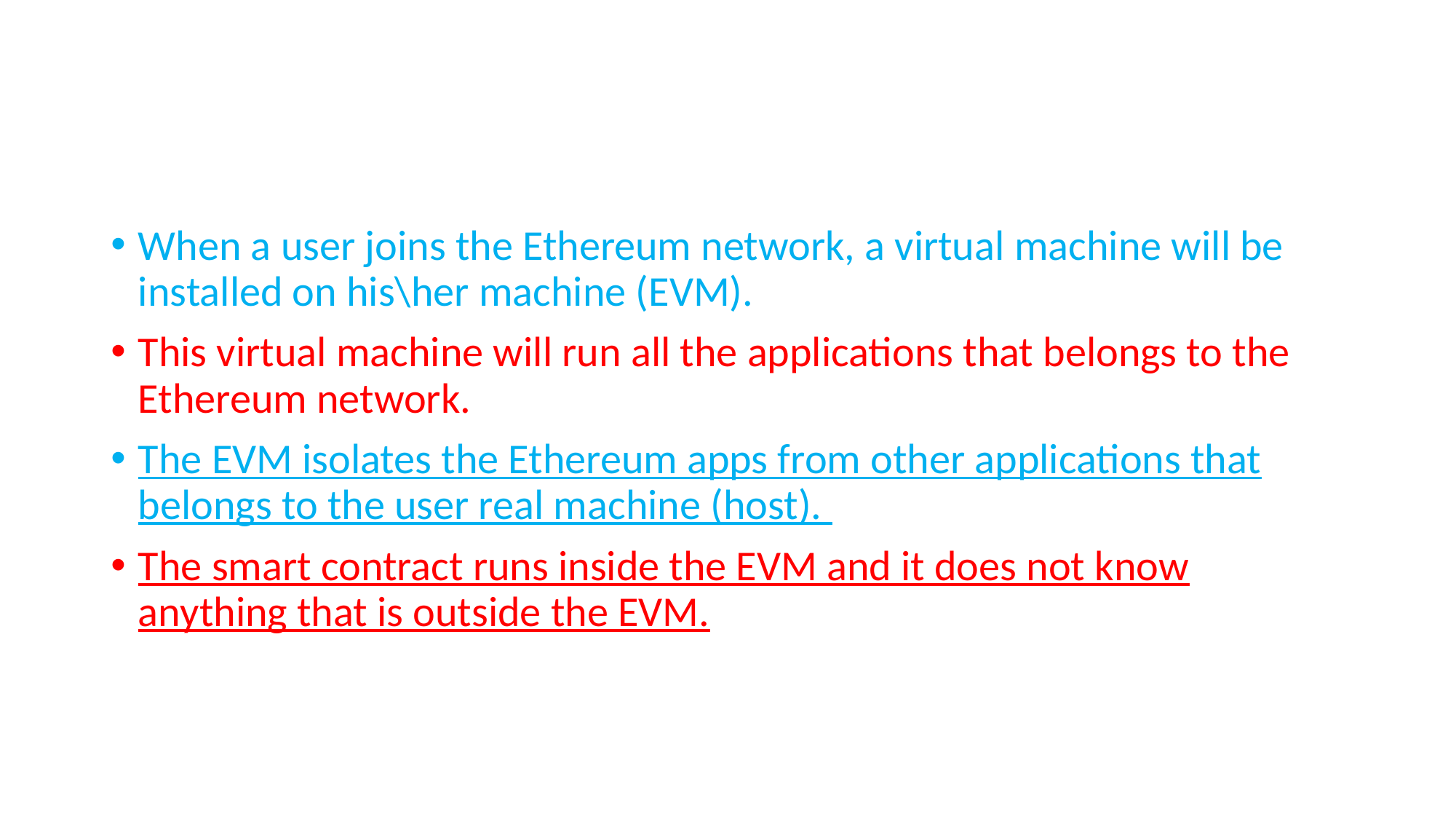

#
When a user joins the Ethereum network, a virtual machine will be installed on his\her machine (EVM).
This virtual machine will run all the applications that belongs to the Ethereum network.
The EVM isolates the Ethereum apps from other applications that belongs to the user real machine (host).
The smart contract runs inside the EVM and it does not know anything that is outside the EVM.